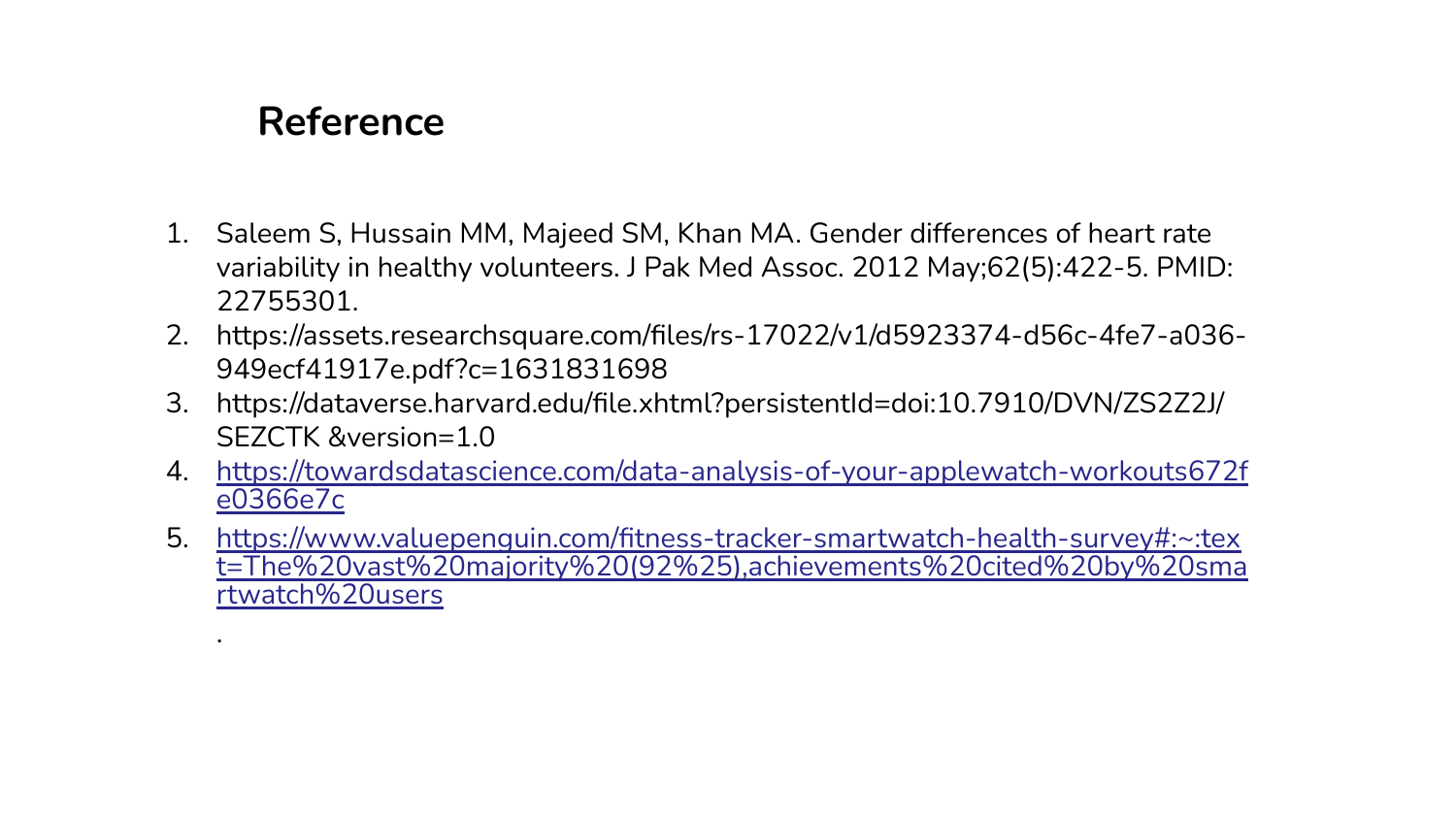

Reference
Saleem S, Hussain MM, Majeed SM, Khan MA. Gender differences of heart rate variability in healthy volunteers. J Pak Med Assoc. 2012 May;62(5):422-5. PMID: 22755301.
https://assets.researchsquare.com/files/rs-17022/v1/d5923374-d56c-4fe7-a036- 949ecf41917e.pdf?c=1631831698
https://dataverse.harvard.edu/file.xhtml?persistentId=doi:10.7910/DVN/ZS2Z2J/SEZCTK &version=1.0
https://towardsdatascience.com/data-analysis-of-your-applewatch-workouts672fe0366e7c
https://www.valuepenguin.com/fitness-tracker-smartwatch-health-survey#:~:text=The%20vast%20majority%20(92%25),achievements%20cited%20by%20smartwatch%20users.